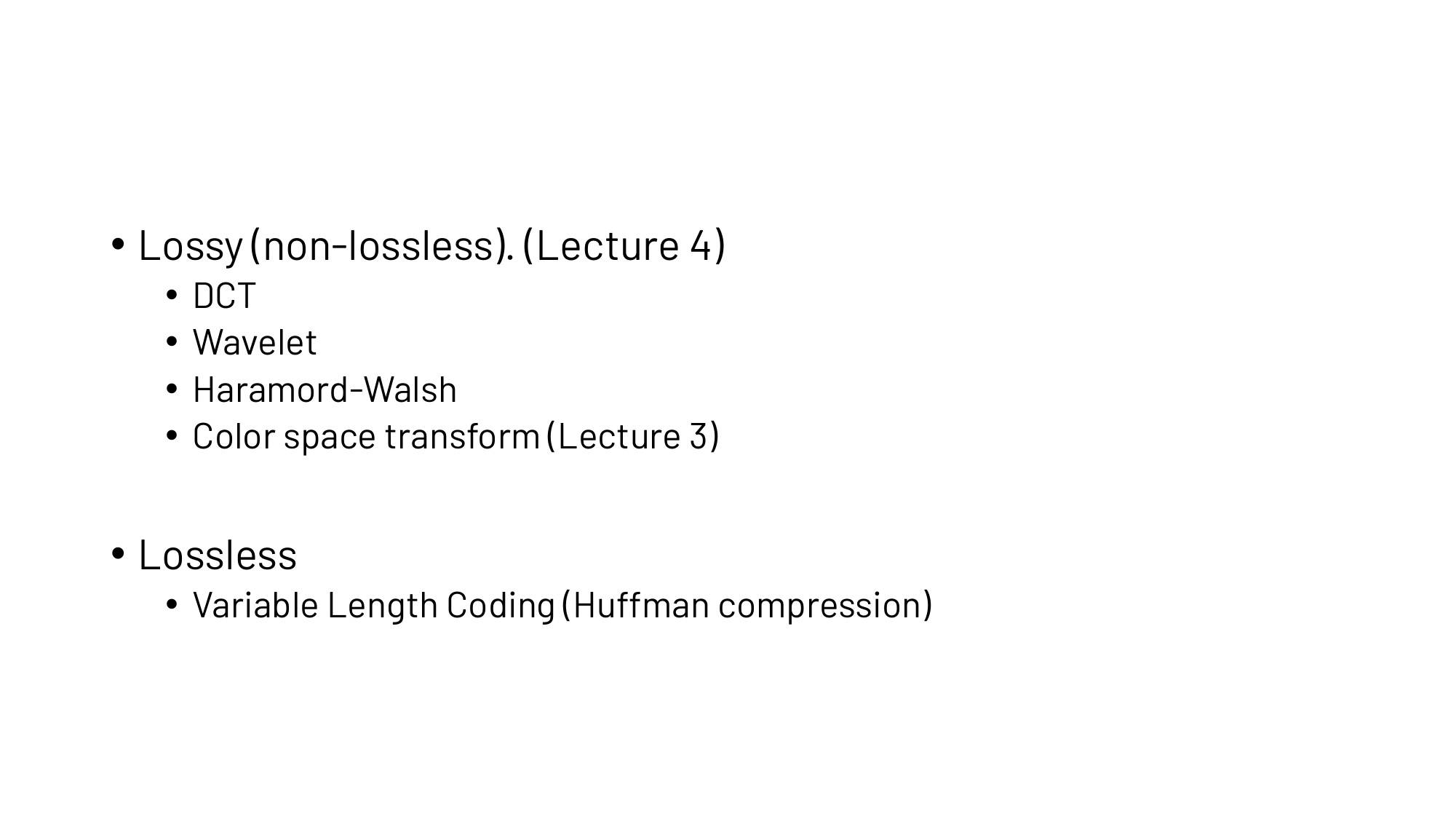

#
Lossy (non-lossless). (Lecture 4)
DCT
Wavelet
Haramord-Walsh
Color space transform (Lecture 3)

Lossless
Variable Length Coding (Huffman compression)